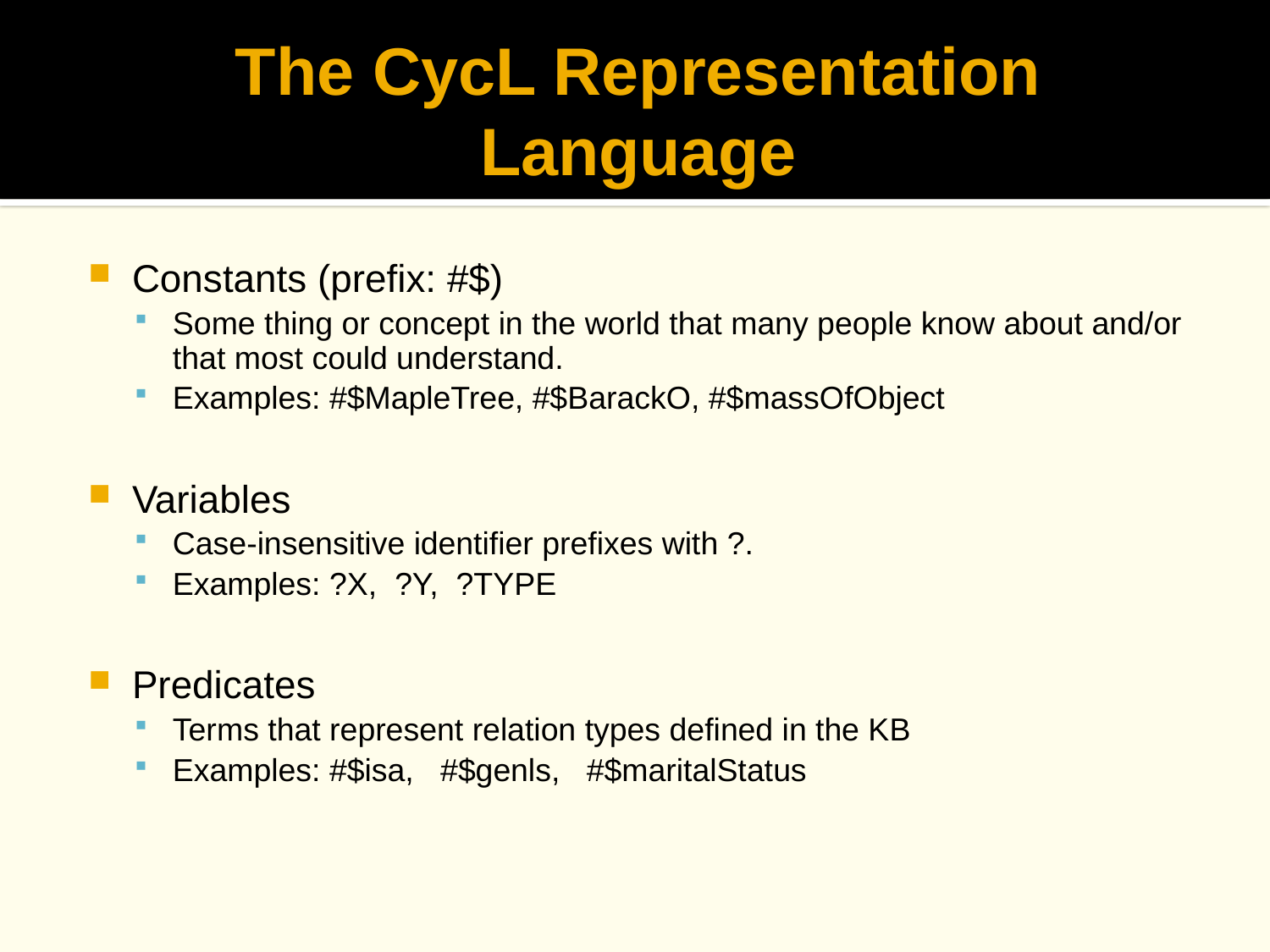

# The CycL Representation Language
Constants (prefix: #$)
Some thing or concept in the world that many people know about and/or that most could understand.
Examples: #$MapleTree, #$BarackO, #$massOfObject

Variables
Case-insensitive identifier prefixes with ?.
Examples: ?X,  ?Y,  ?TYPE

Predicates
Terms that represent relation types defined in the KB
Examples: #$isa,   #$genls,   #$maritalStatus